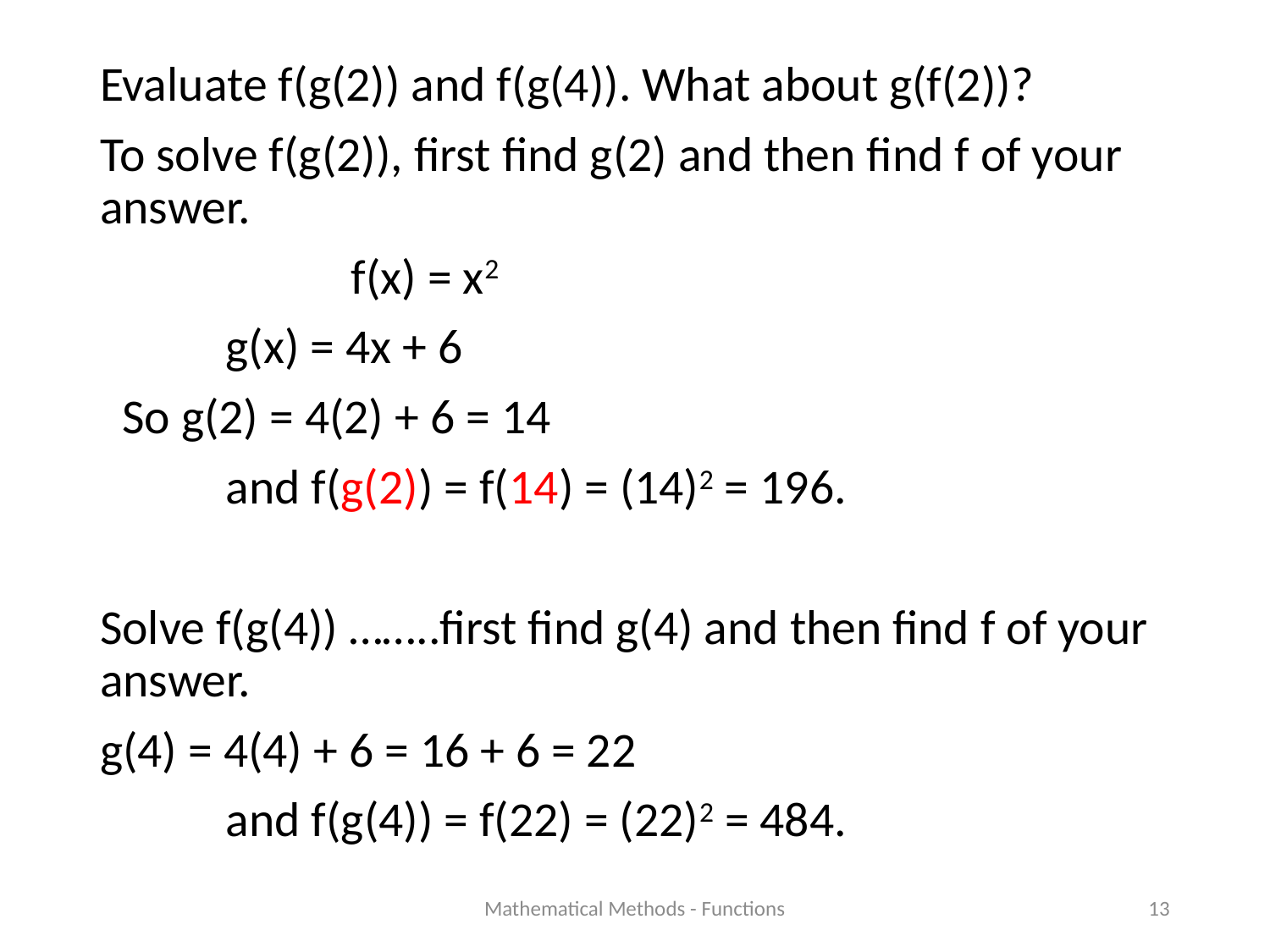

Evaluate f(g(2)) and f(g(4)). What about g(f(2))?
To solve f(g(2)), first find g(2) and then find f of your answer.
 	 	f(x) = x2
		g(x) = 4x + 6
  So g(2) = 4(2) + 6 = 14
	and f(g(2)) = f(14) = (14)2 = 196.

Solve f(g(4)) ……..first find g(4) and then find f of your answer.
g(4) = 4(4) + 6 = 16 + 6 = 22
	and f(g(4)) = f(22) = (22)2 = 484.

Mathematical Methods - Functions
13